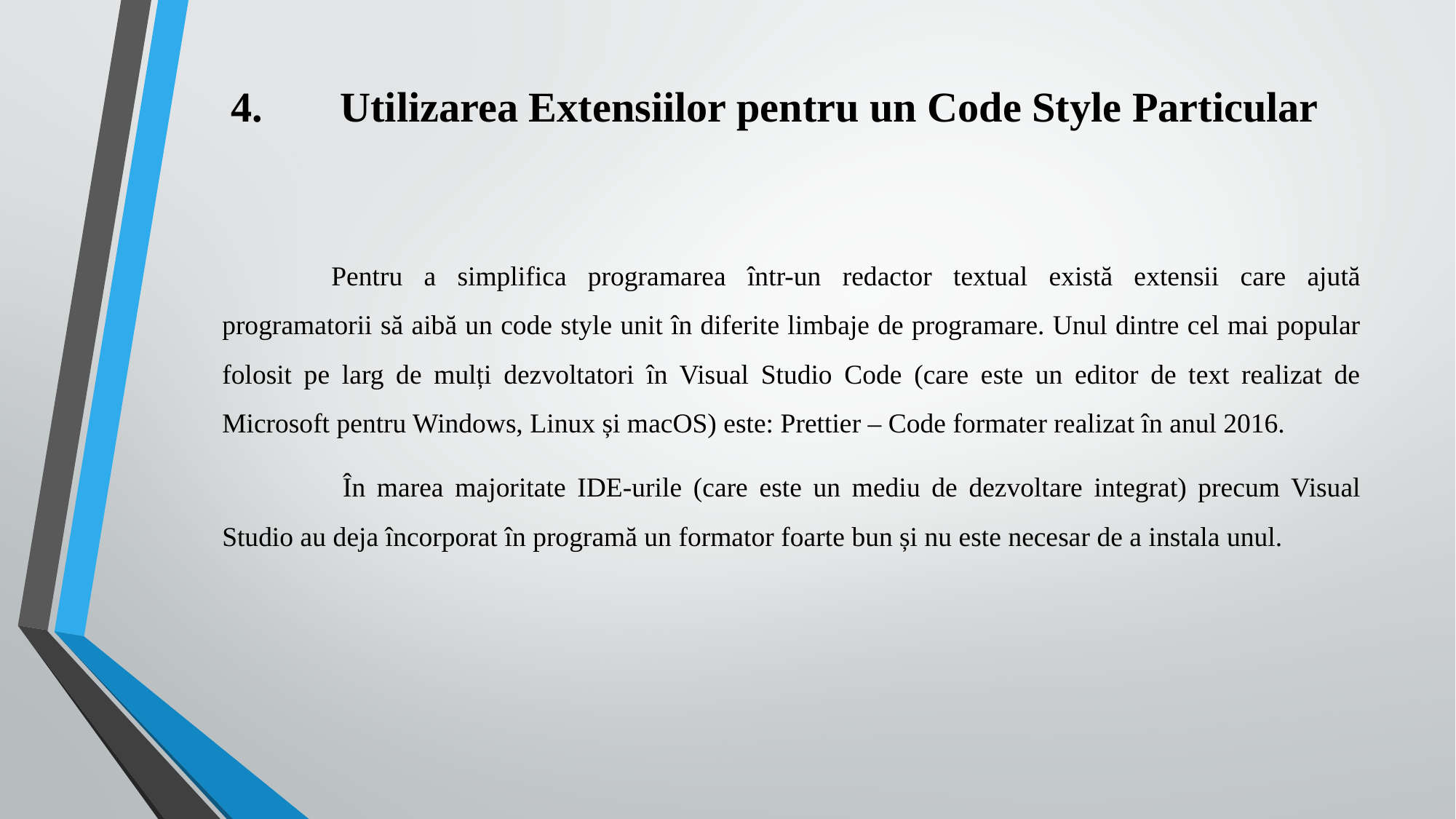

# 4.	Utilizarea Extensiilor pentru un Code Style Particular
	Pentru a simplifica programarea într-un redactor textual există extensii care ajută programatorii să aibă un code style unit în diferite limbaje de programare. Unul dintre cel mai popular folosit pe larg de mulți dezvoltatori în Visual Studio Code (care este un editor de text realizat de Microsoft pentru Windows, Linux și macOS) este: Prettier – Code formater realizat în anul 2016.
	 În marea majoritate IDE-urile (care este un mediu de dezvoltare integrat) precum Visual Studio au deja încorporat în programă un formator foarte bun și nu este necesar de a instala unul.